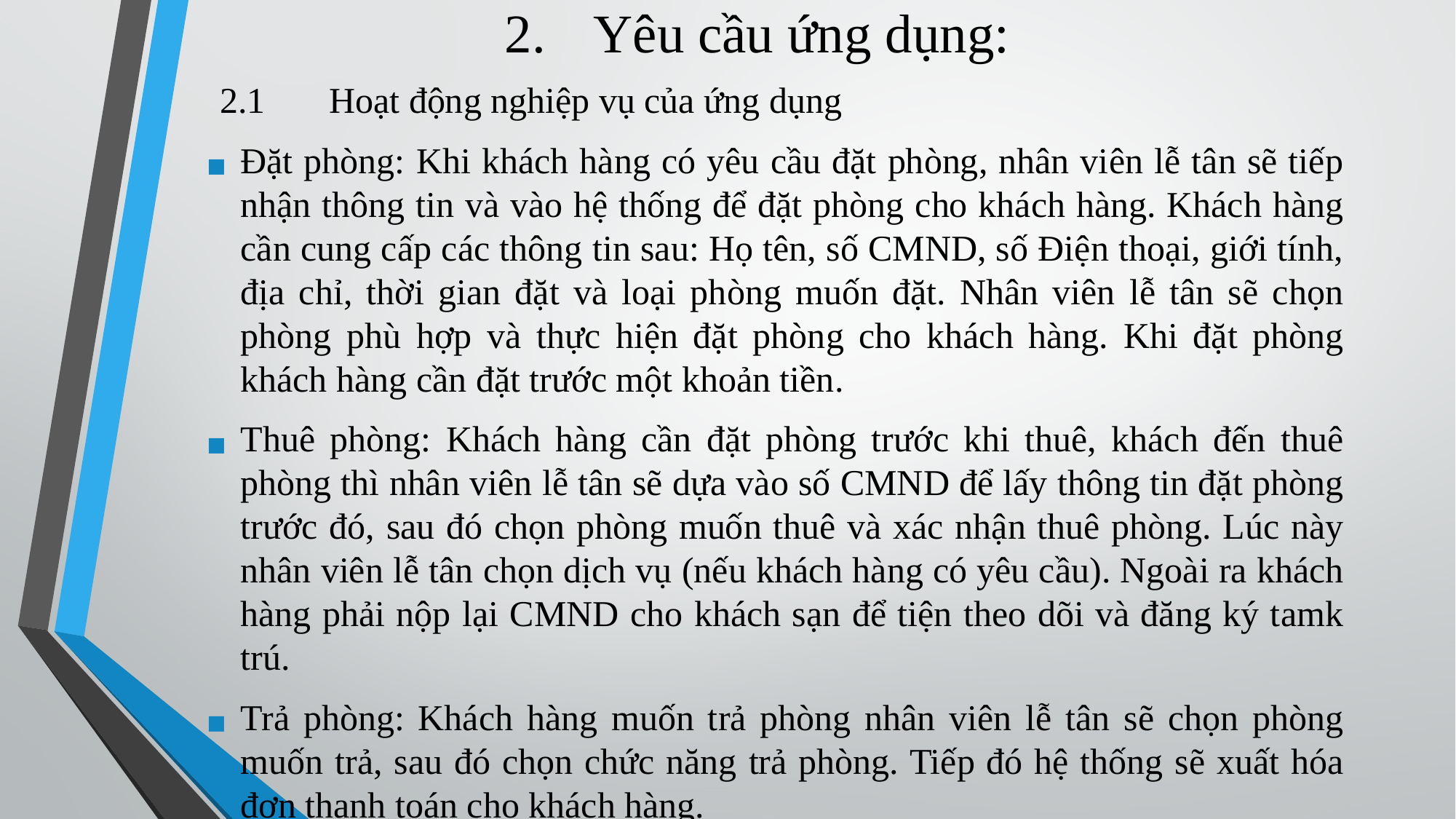

# Yêu cầu ứng dụng:
	2.1	Hoạt động nghiệp vụ của ứng dụng
Đặt phòng: Khi khách hàng có yêu cầu đặt phòng, nhân viên lễ tân sẽ tiếp nhận thông tin và vào hệ thống để đặt phòng cho khách hàng. Khách hàng cần cung cấp các thông tin sau: Họ tên, số CMND, số Điện thoại, giới tính, địa chỉ, thời gian đặt và loại phòng muốn đặt. Nhân viên lễ tân sẽ chọn phòng phù hợp và thực hiện đặt phòng cho khách hàng. Khi đặt phòng khách hàng cần đặt trước một khoản tiền.
Thuê phòng: Khách hàng cần đặt phòng trước khi thuê, khách đến thuê phòng thì nhân viên lễ tân sẽ dựa vào số CMND để lấy thông tin đặt phòng trước đó, sau đó chọn phòng muốn thuê và xác nhận thuê phòng. Lúc này nhân viên lễ tân chọn dịch vụ (nếu khách hàng có yêu cầu). Ngoài ra khách hàng phải nộp lại CMND cho khách sạn để tiện theo dõi và đăng ký tamk trú.
Trả phòng: Khách hàng muốn trả phòng nhân viên lễ tân sẽ chọn phòng muốn trả, sau đó chọn chức năng trả phòng. Tiếp đó hệ thống sẽ xuất hóa đơn thanh toán cho khách hàng.